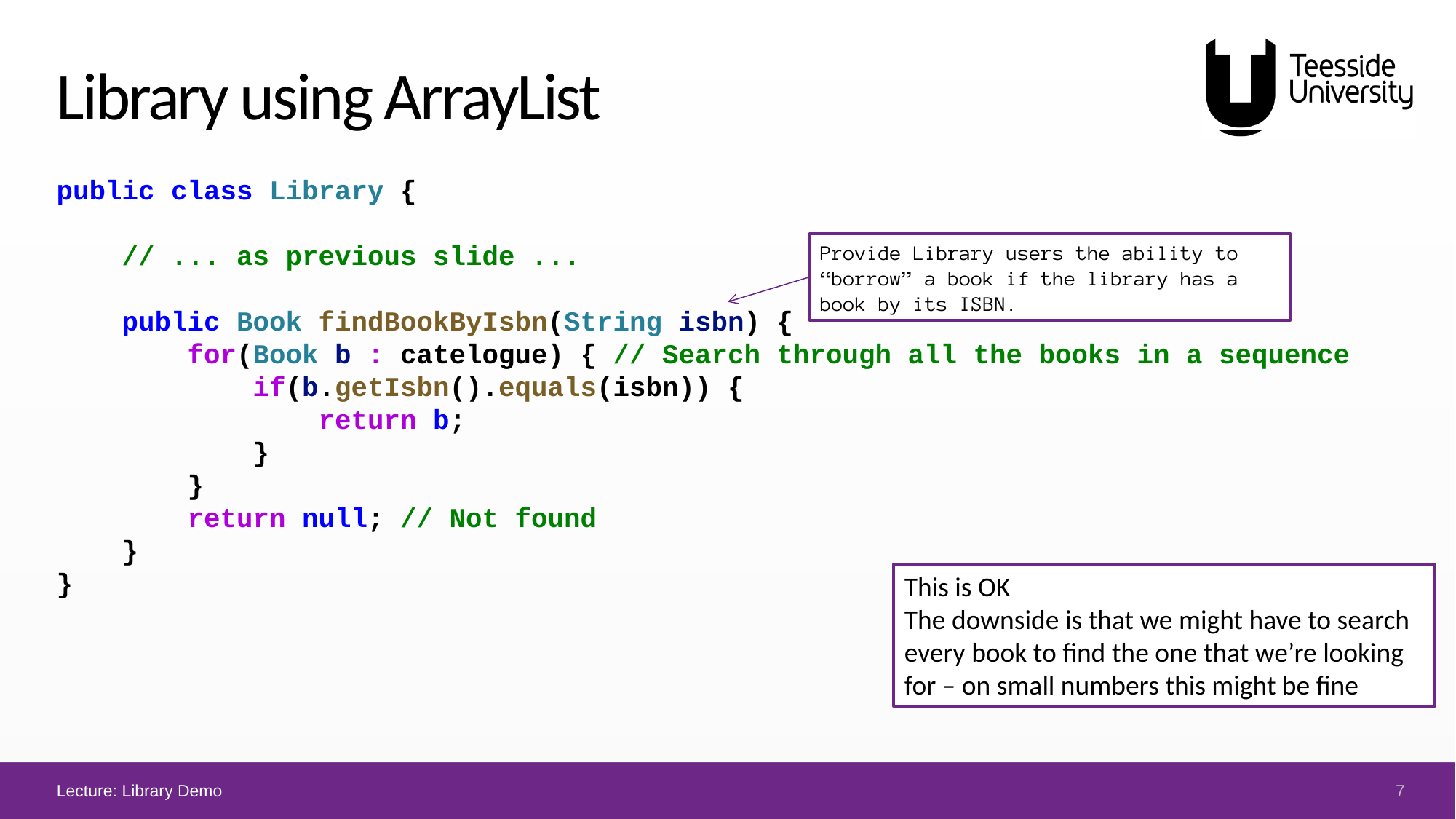

# Library using ArrayList
public class Library {
    // ... as previous slide ...
    public Book findBookByIsbn(String isbn) {
        for(Book b : catelogue) { // Search through all the books in a sequence
            if(b.getIsbn().equals(isbn)) {
                return b;
            }
        }
        return null; // Not found
    }
}
Provide Library users the ability to “borrow” a book if the library has a book by its ISBN.
This is OK
The downside is that we might have to search every book to find the one that we’re looking for – on small numbers this might be fine
7
Lecture: Library Demo